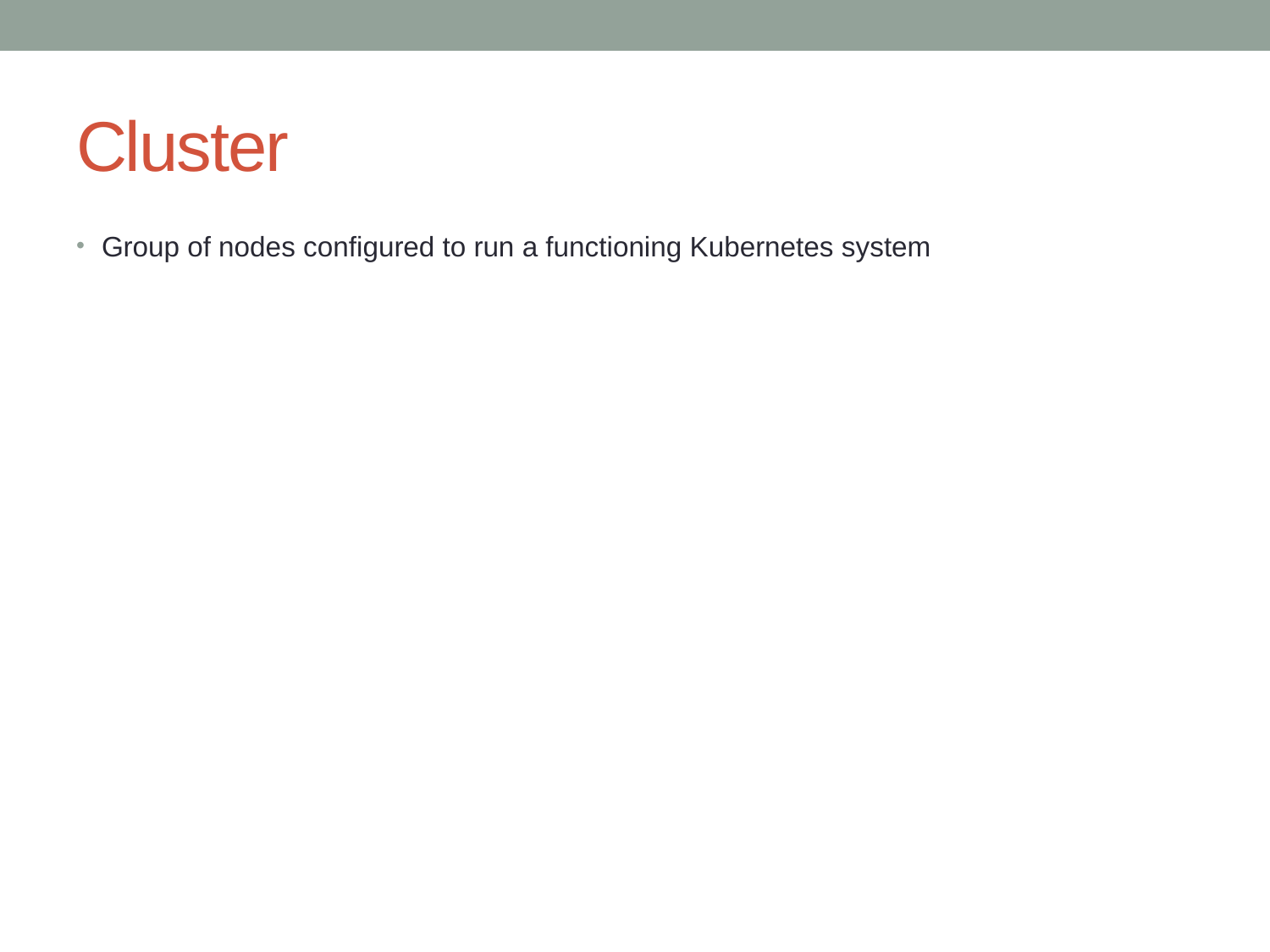

# Cluster
Group of nodes configured to run a functioning Kubernetes system